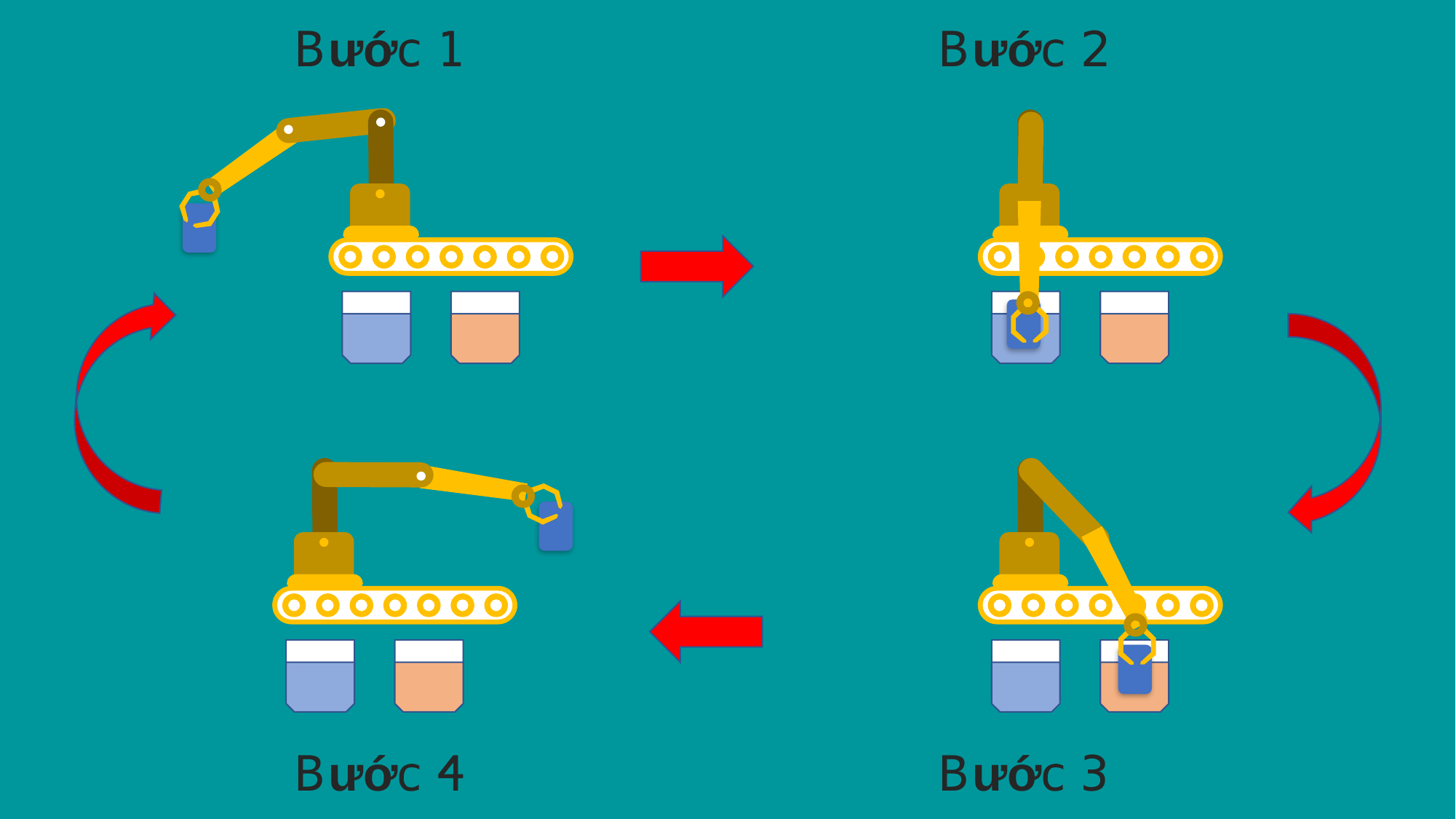

Bước 1
Bước 2

Bước 4
Bước 3